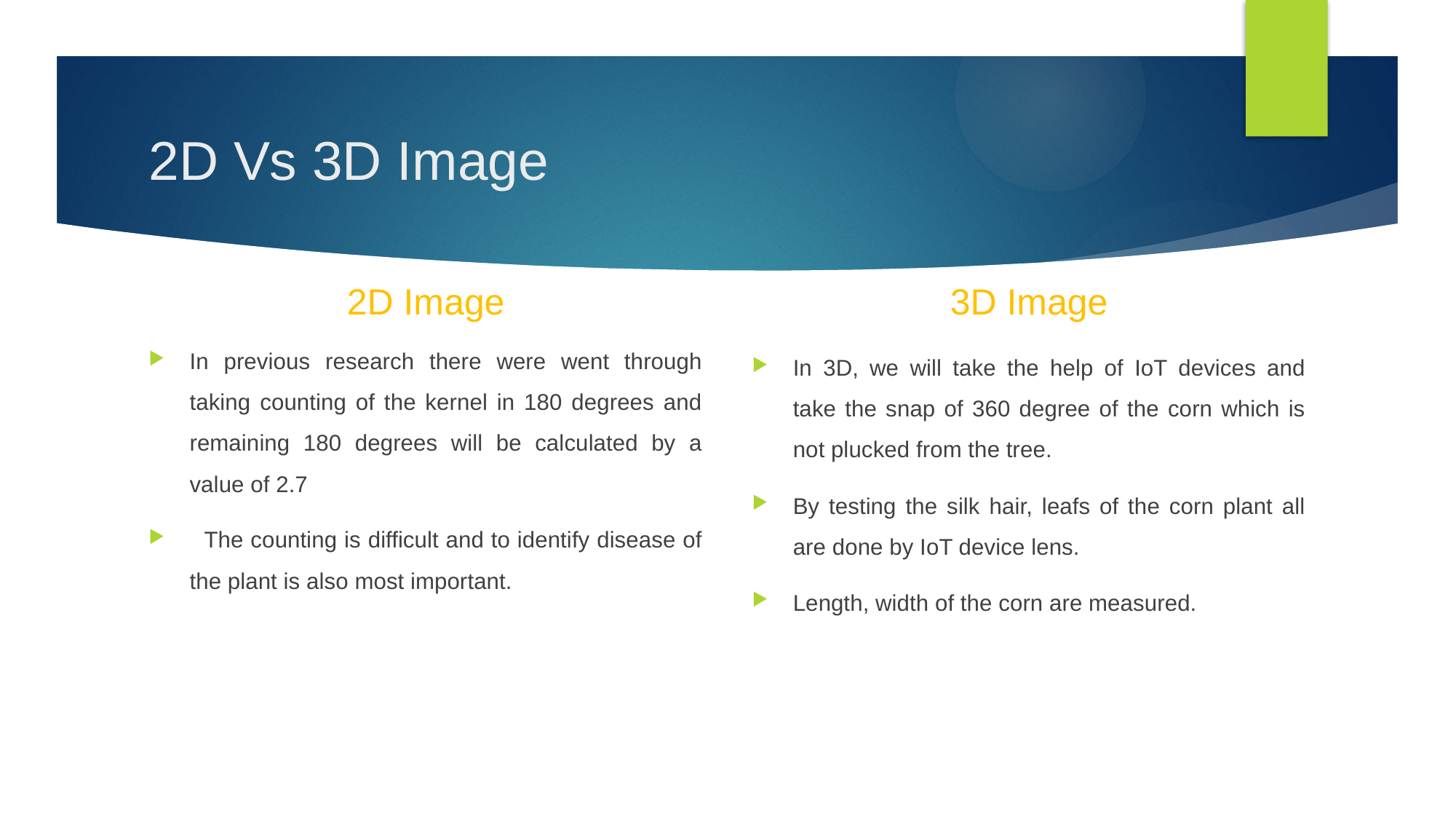

# 2D Vs 3D Image
2D Image
3D Image
In previous research there were went through taking counting of the kernel in 180 degrees and remaining 180 degrees will be calculated by a value of 2.7
  The counting is difficult and to identify disease of the plant is also most important.
In 3D, we will take the help of IoT devices and take the snap of 360 degree of the corn which is not plucked from the tree.
By testing the silk hair, leafs of the corn plant all are done by IoT device lens.
Length, width of the corn are measured.